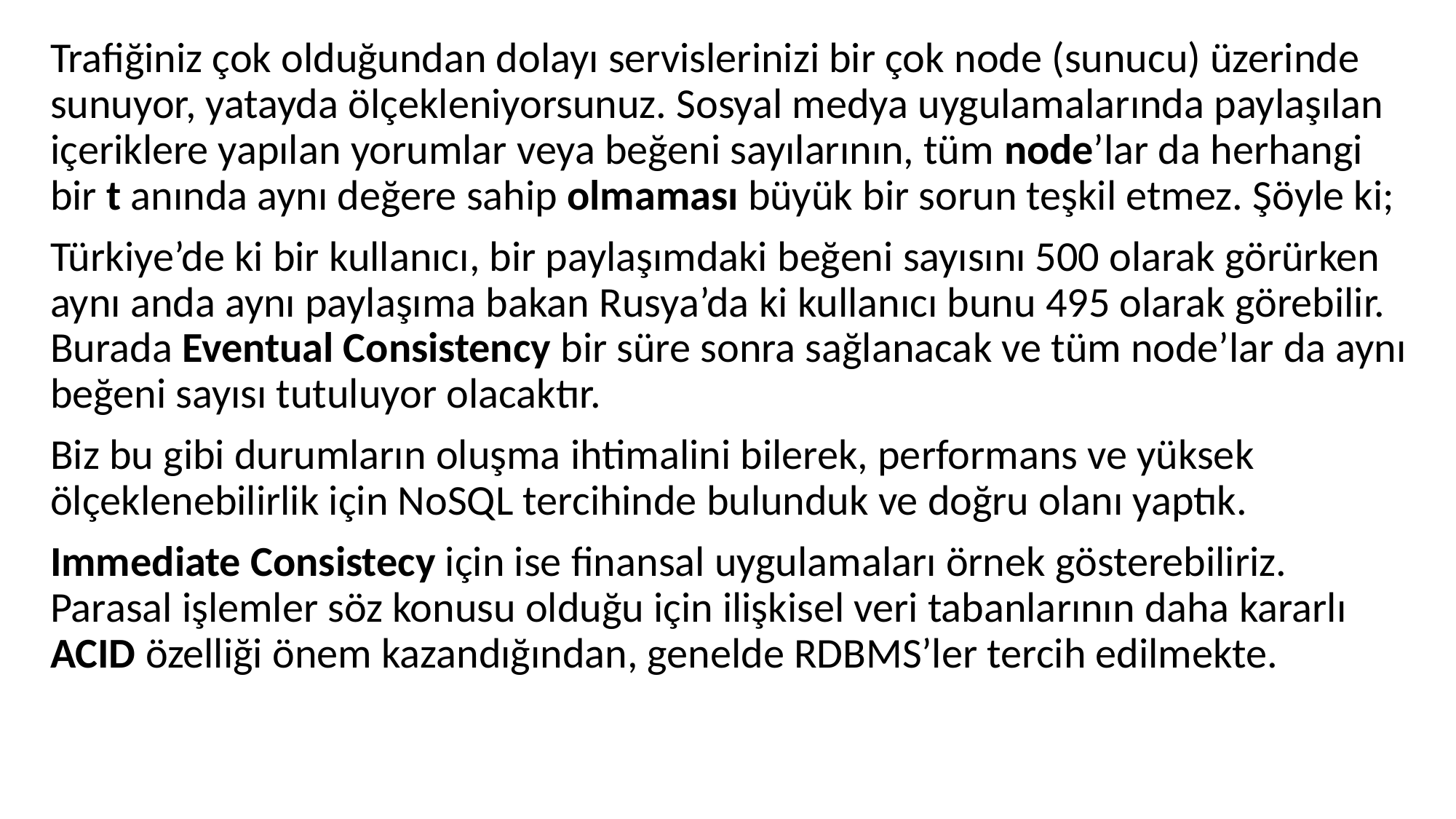

Trafiğiniz çok olduğundan dolayı servislerinizi bir çok node (sunucu) üzerinde sunuyor, yatayda ölçekleniyorsunuz. Sosyal medya uygulamalarında paylaşılan içeriklere yapılan yorumlar veya beğeni sayılarının, tüm node’lar da herhangi bir t anında aynı değere sahip olmaması büyük bir sorun teşkil etmez. Şöyle ki;
Türkiye’de ki bir kullanıcı, bir paylaşımdaki beğeni sayısını 500 olarak görürken aynı anda aynı paylaşıma bakan Rusya’da ki kullanıcı bunu 495 olarak görebilir. Burada Eventual Consistency bir süre sonra sağlanacak ve tüm node’lar da aynı beğeni sayısı tutuluyor olacaktır.
Biz bu gibi durumların oluşma ihtimalini bilerek, performans ve yüksek ölçeklenebilirlik için NoSQL tercihinde bulunduk ve doğru olanı yaptık.
Immediate Consistecy için ise finansal uygulamaları örnek gösterebiliriz. Parasal işlemler söz konusu olduğu için ilişkisel veri tabanlarının daha kararlı ACID özelliği önem kazandığından, genelde RDBMS’ler tercih edilmekte.